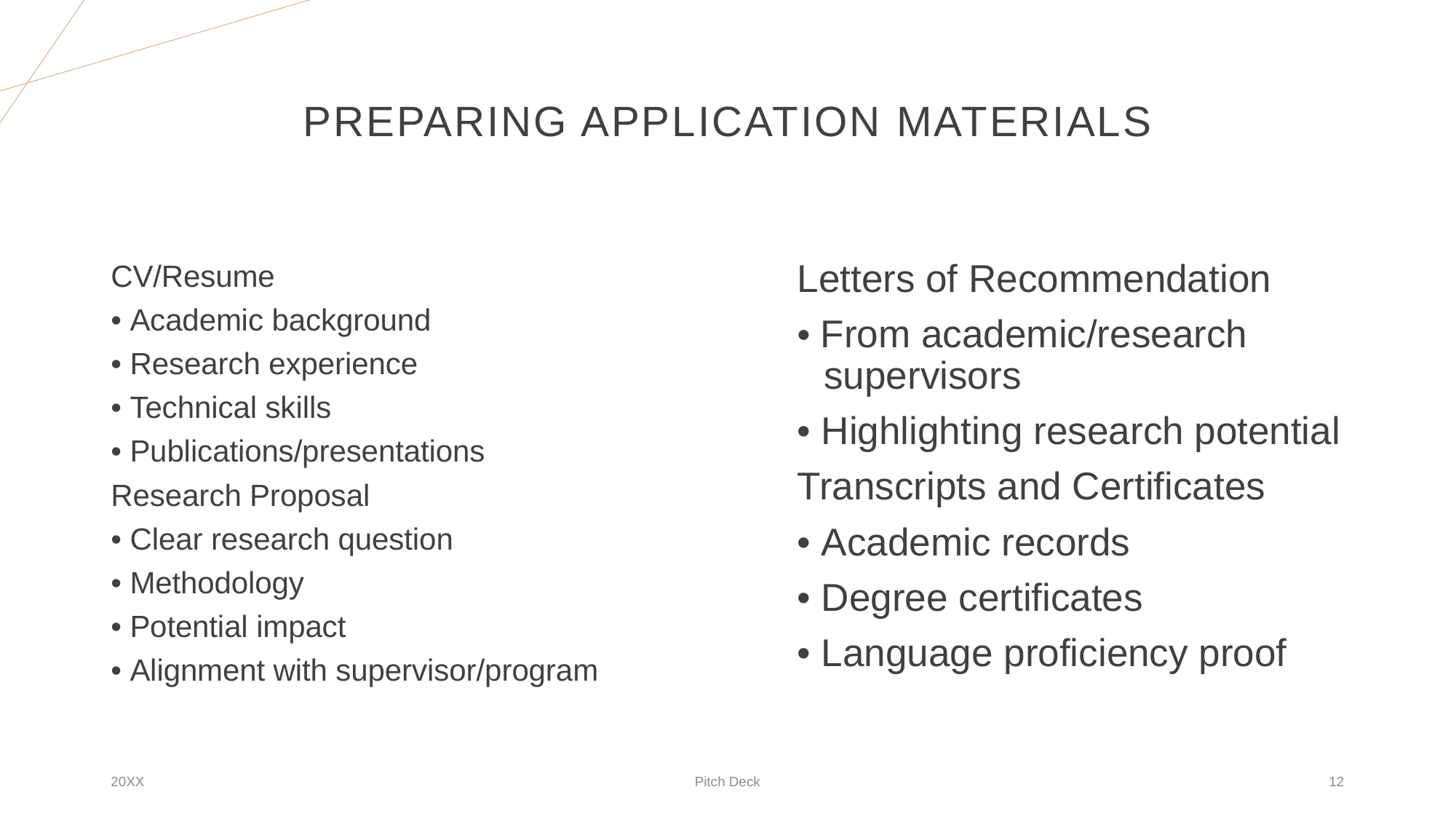

# Preparing Application Materials
Letters of Recommendation
• From academic/research supervisors
• Highlighting research potential
Transcripts and Certificates
• Academic records
• Degree certificates
• Language proficiency proof

CV/Resume
• Academic background
• Research experience
• Technical skills
• Publications/presentations
Research Proposal
• Clear research question
• Methodology
• Potential impact
• Alignment with supervisor/program
20XX
Pitch Deck
12